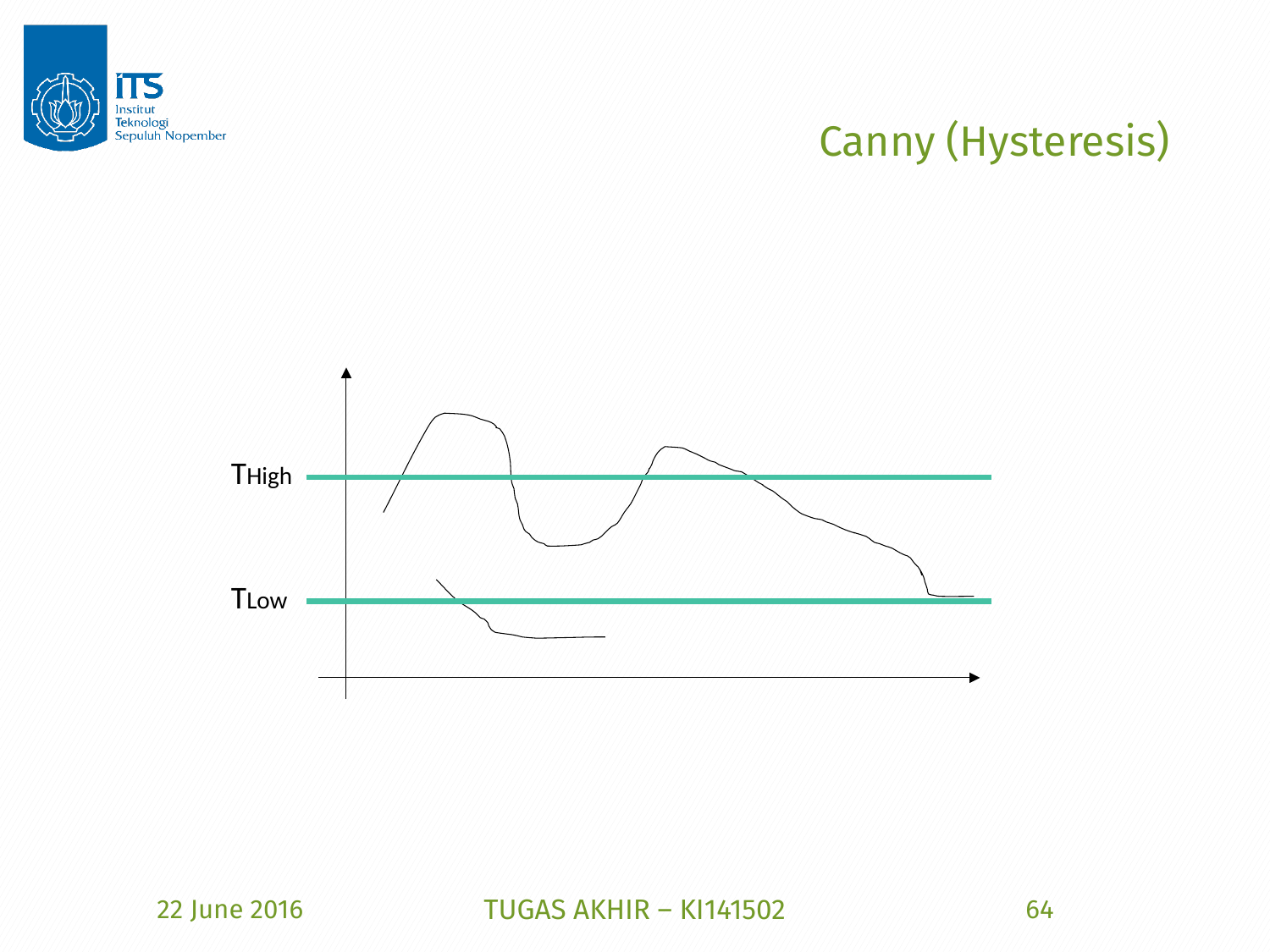

# Canny (Hysteresis)

THigh
TLow

22 June 2016
TUGAS AKHIR – KI141502
64